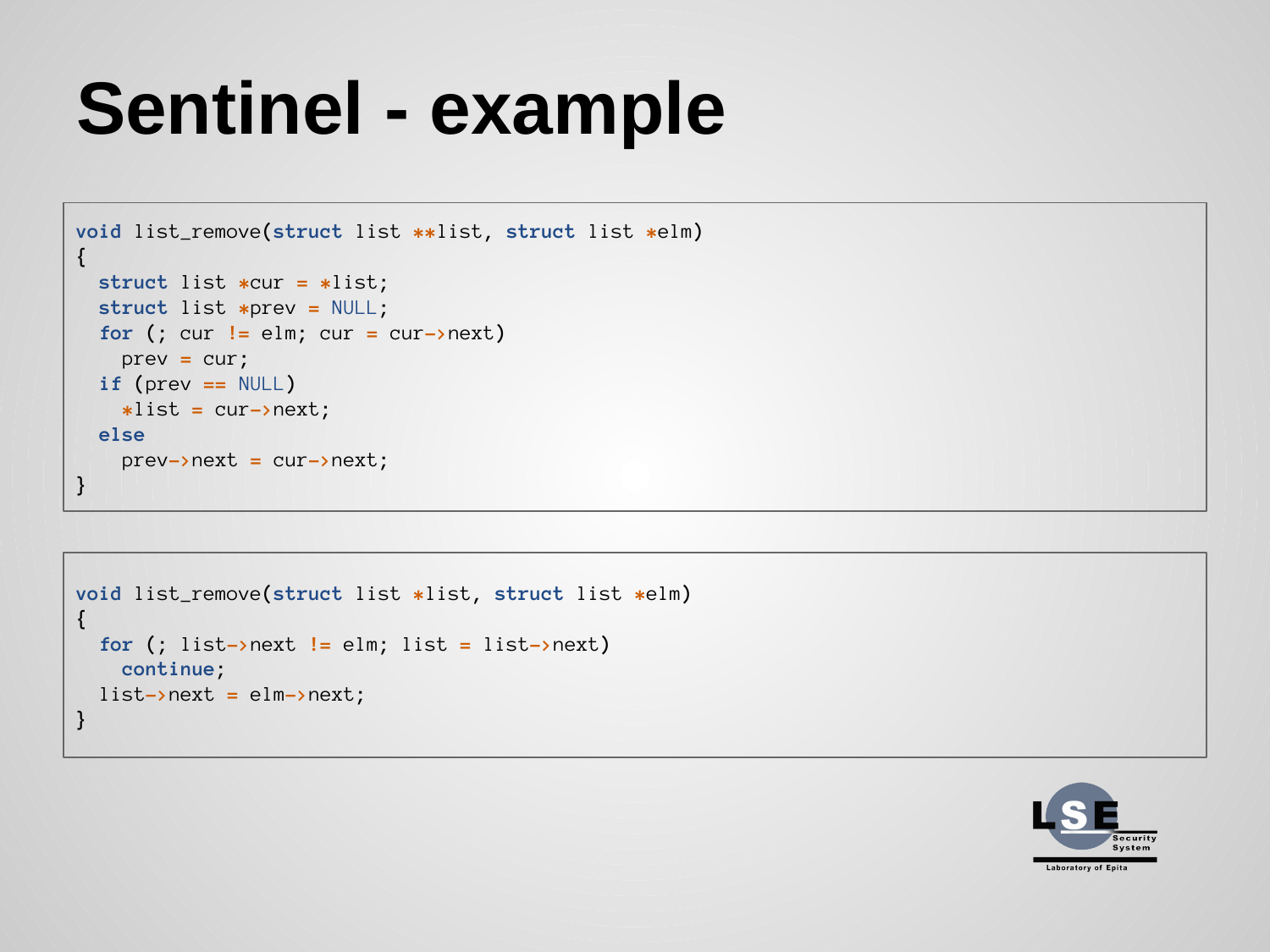

# Sentinel - example
void list_remove(struct list **list, struct list *elm)
{
  struct list *cur = *list;
  struct list *prev = NULL;
  for (; cur != elm; cur = cur->next)
    prev = cur;
  if (prev == NULL)
    *list = cur->next;
  else
    prev->next = cur->next;
}
void list_remove(struct list *list, struct list *elm)
{
  for (; list->next != elm; list = list->next)
    continue;
  list->next = elm->next;
}